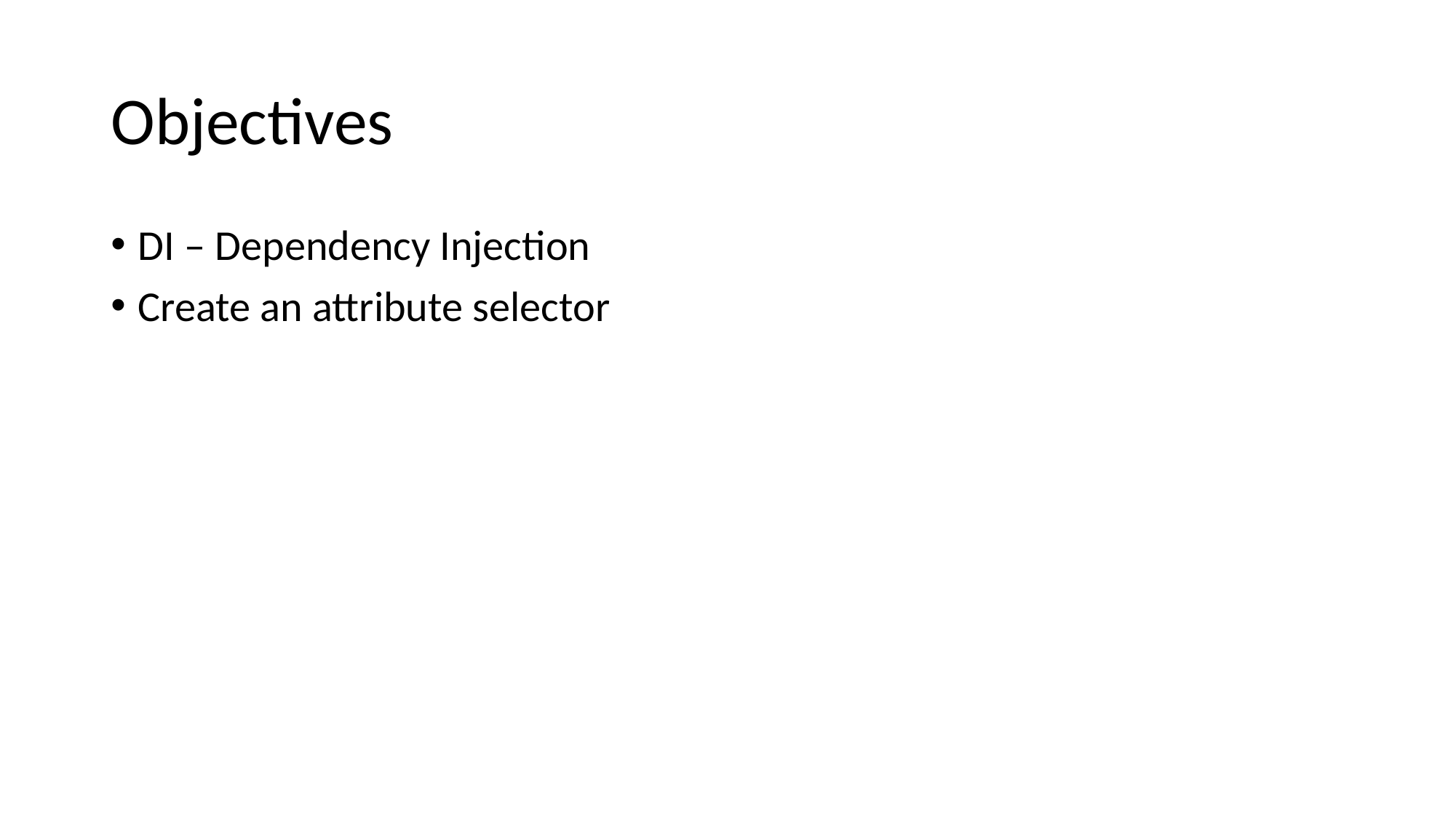

# Objectives
DI – Dependency Injection
Create an attribute selector